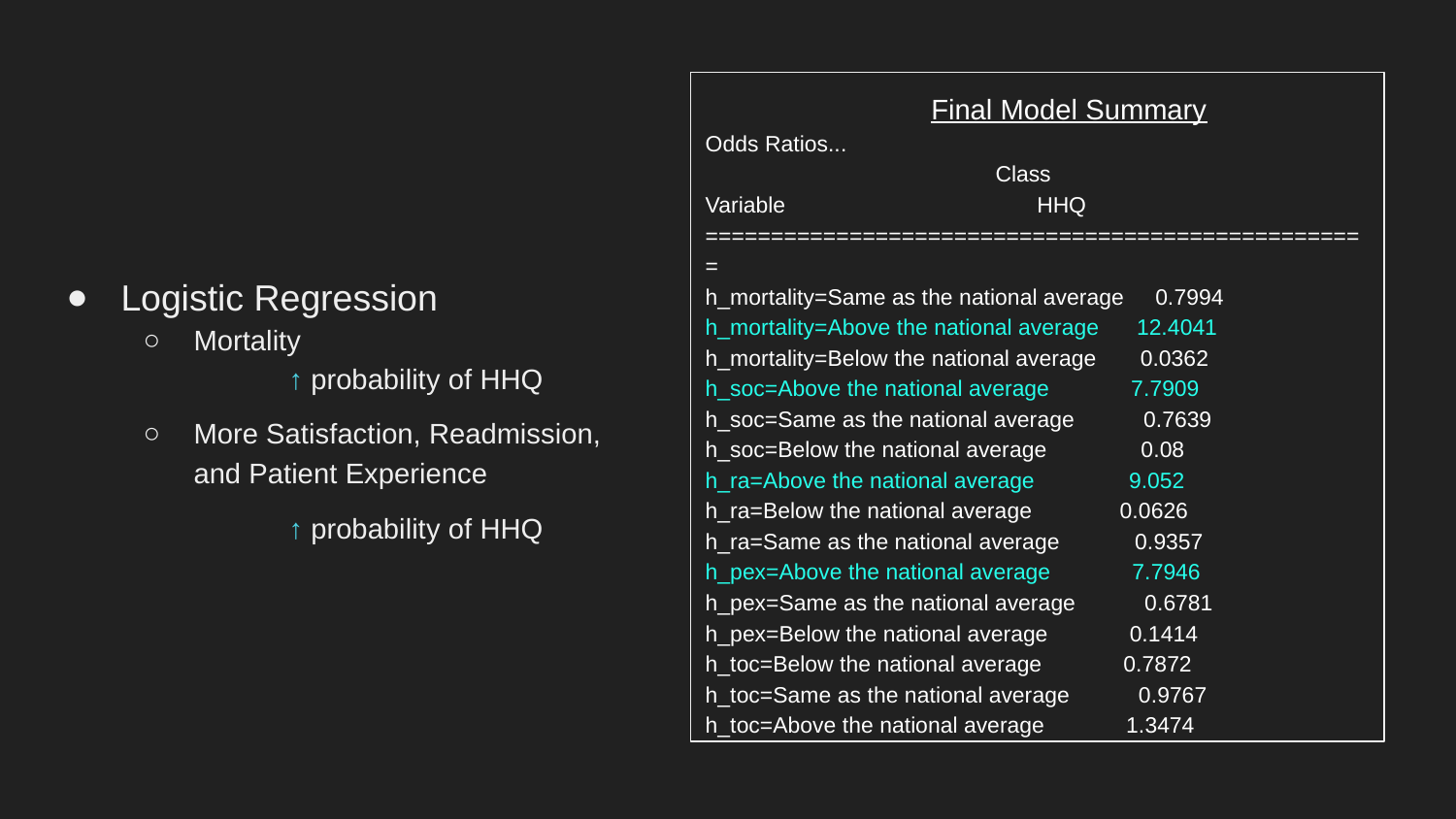

Final Model Summary
Odds Ratios...
                                              Class
Variable                                        HHQ
===================================================
h_mortality=Same as the national average     0.7994
h_mortality=Above the national average      12.4041
h_mortality=Below the national average       0.0362
h_soc=Above the national average             7.7909
h_soc=Same as the national average           0.7639
h_soc=Below the national average               0.08
h_ra=Above the national average               9.052
h_ra=Below the national average              0.0626
h_ra=Same as the national average            0.9357
h_pex=Above the national average             7.7946
h_pex=Same as the national average           0.6781
h_pex=Below the national average             0.1414
h_toc=Below the national average             0.7872
h_toc=Same as the national average           0.9767
h_toc=Above the national average             1.3474

Logistic Regression
Mortality
	↑ probability of HHQ
More Satisfaction, Readmission, and Patient Experience
	↑ probability of HHQ